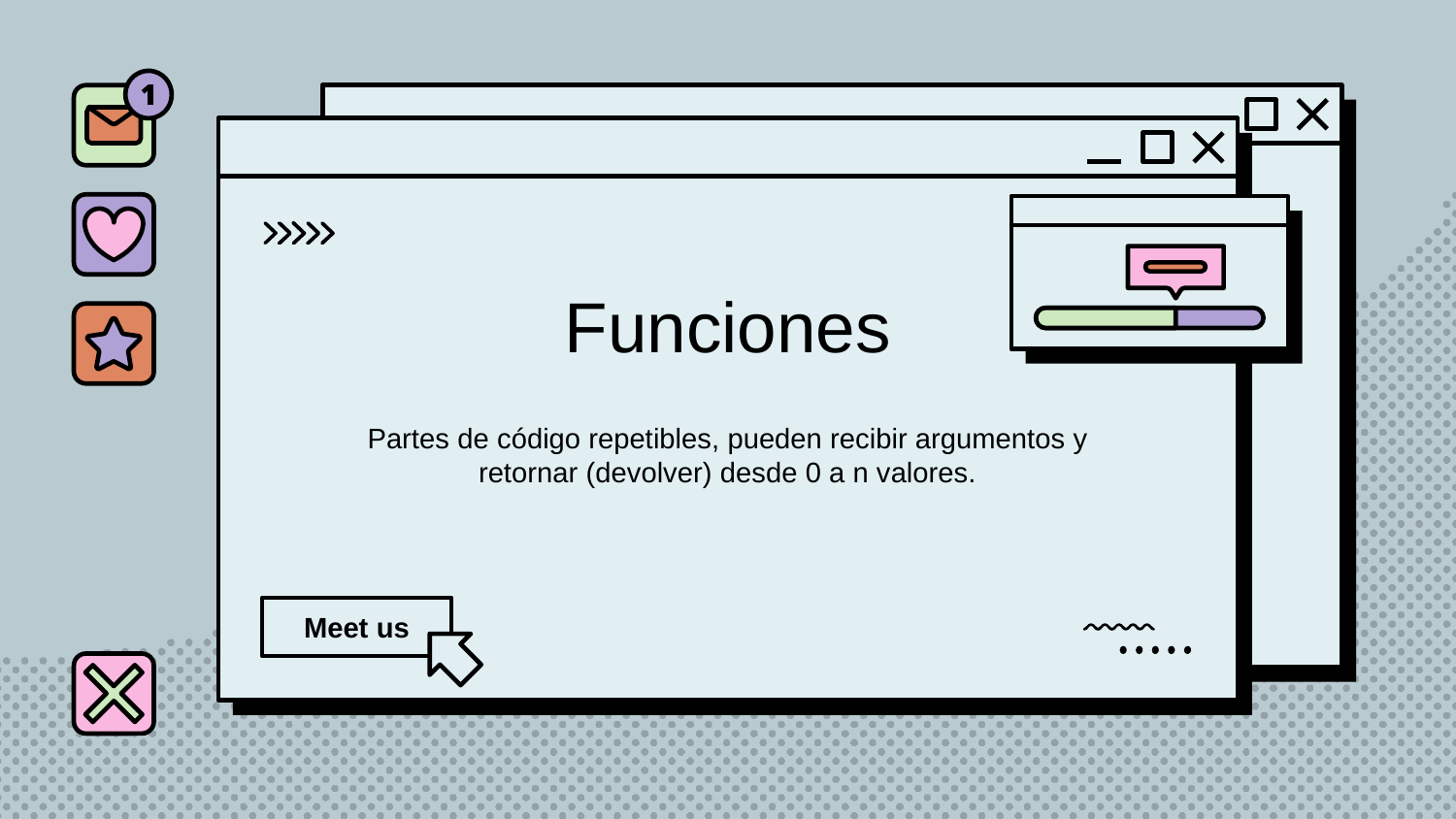

# Funciones

Partes de código repetibles, pueden recibir argumentos y retornar (devolver) desde 0 a n valores.
Meet us